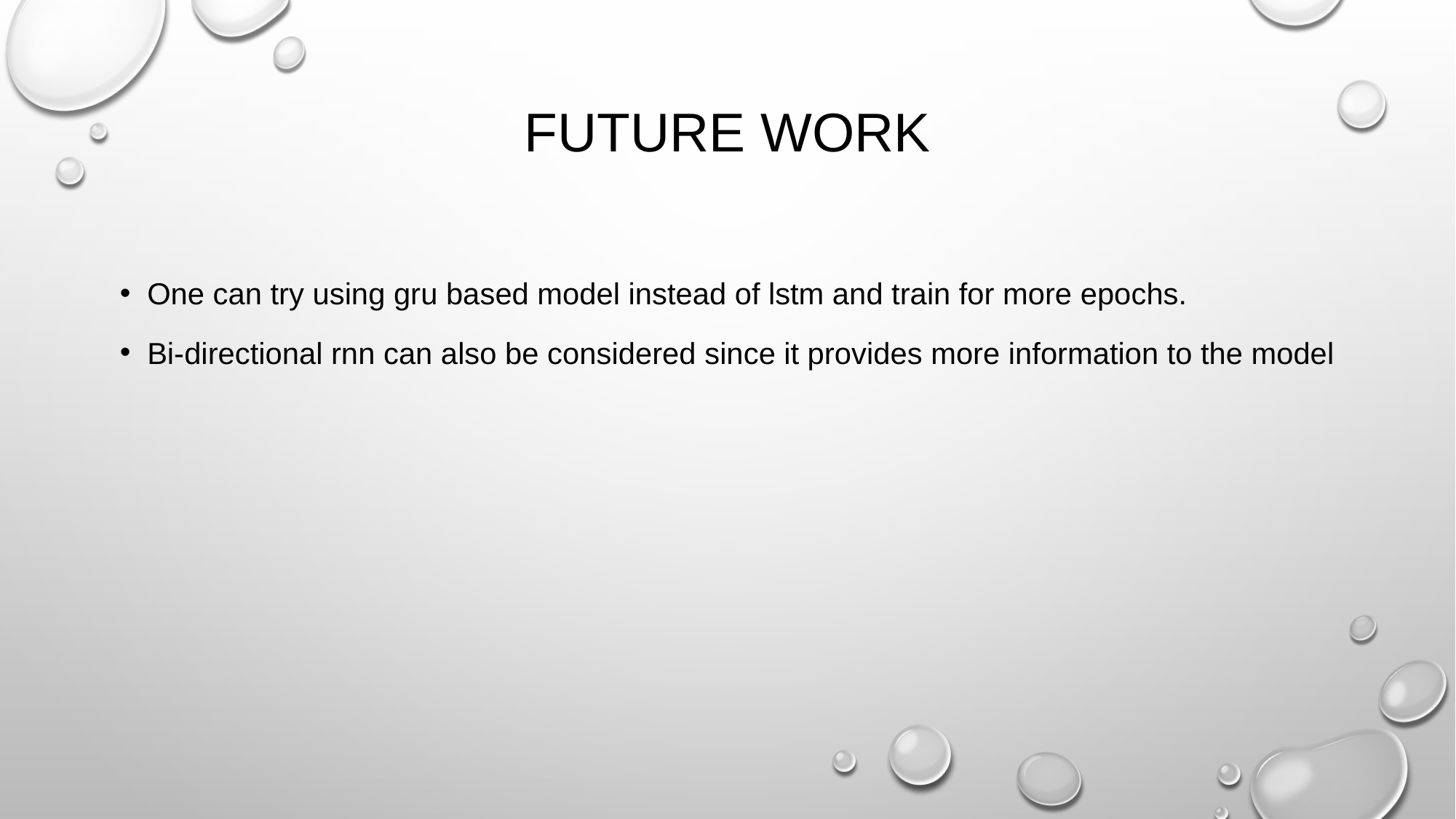

# Future Work

One can try using gru based model instead of lstm and train for more epochs.
Bi-directional rnn can also be considered since it provides more information to the model